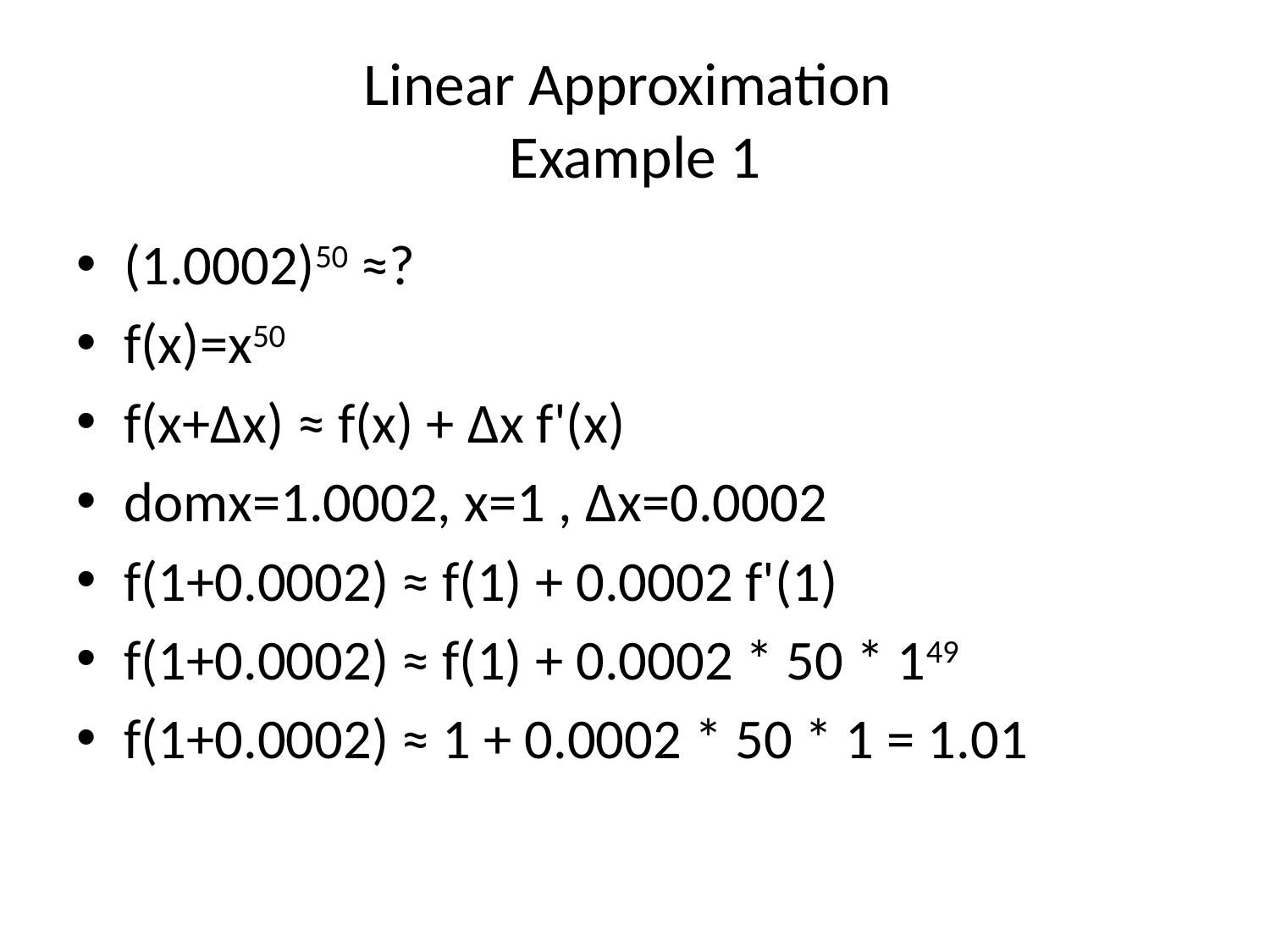

# Linear Approximation Example 1
(1.0002)50 ≈?
f(x)=x50
f(x+Δx) ≈ f(x) + Δx f'(x)
domx=1.0002, x=1 , Δx=0.0002
f(1+0.0002) ≈ f(1) + 0.0002 f'(1)
f(1+0.0002) ≈ f(1) + 0.0002 * 50 * 149
f(1+0.0002) ≈ 1 + 0.0002 * 50 * 1 = 1.01